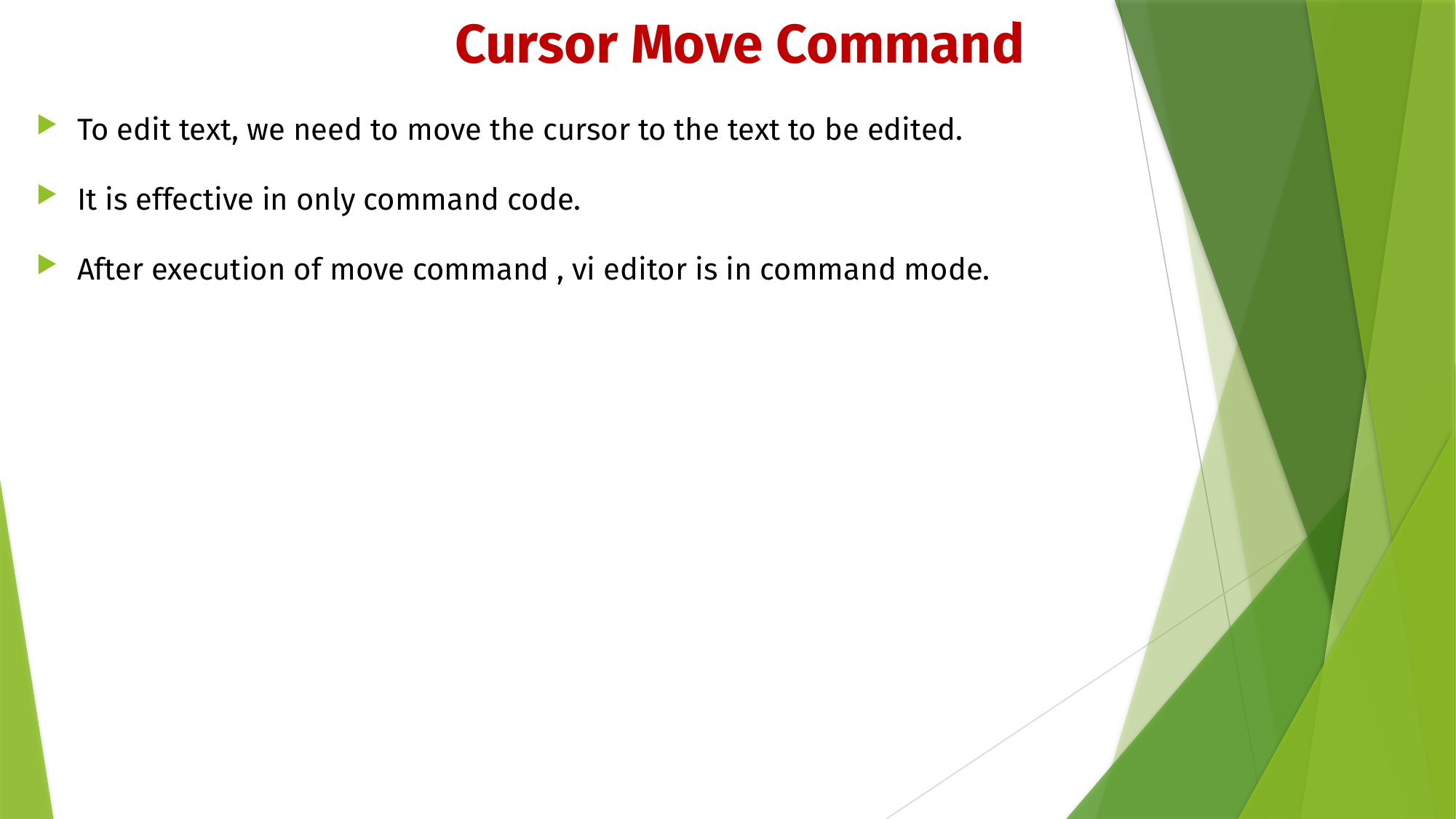

# Cursor Move Command
To edit text, we need to move the cursor to the text to be edited.
It is effective in only command code.
After execution of move command , vi editor is in command mode.